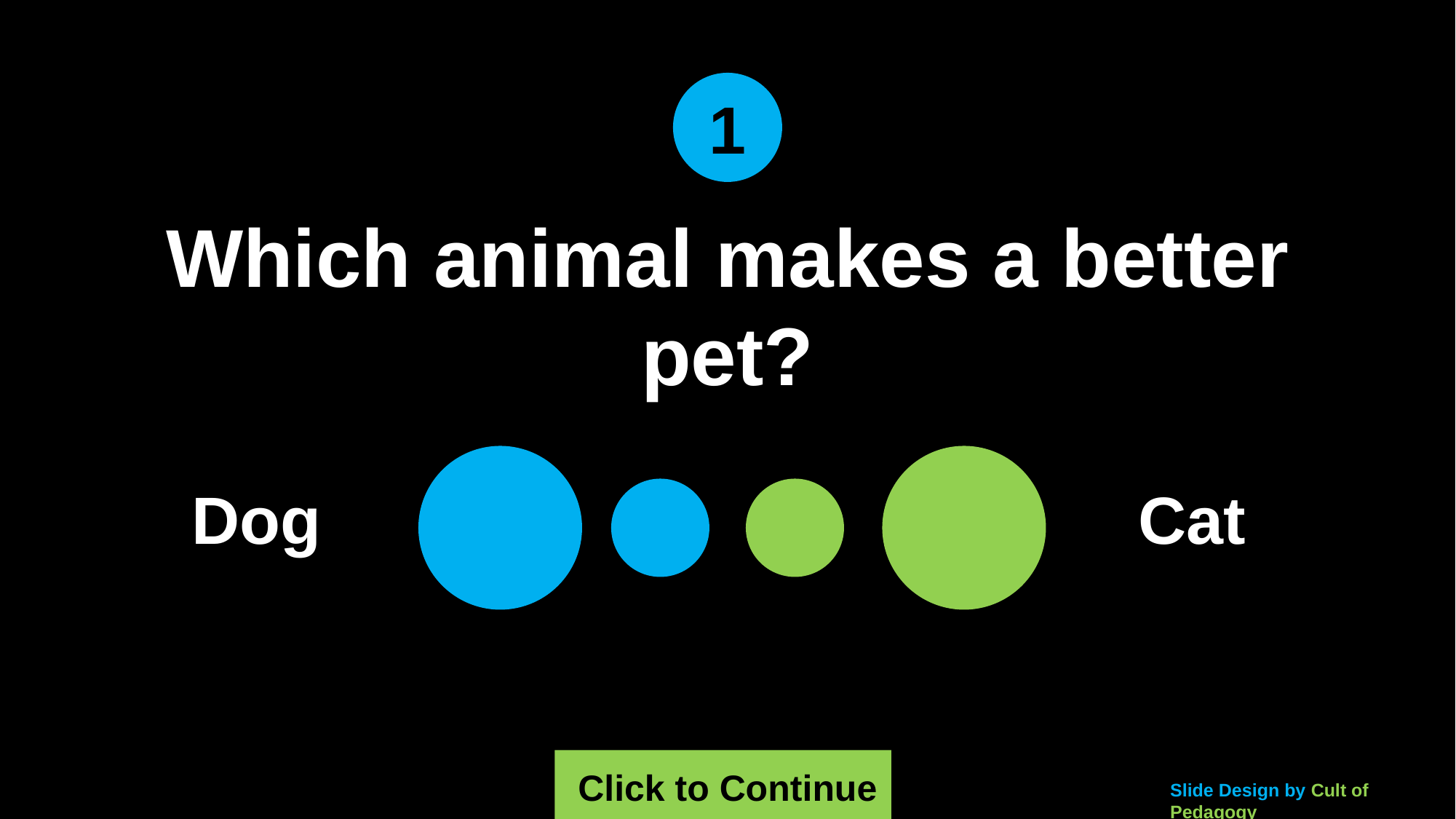

1
Which animal makes a better pet?

Dog
Cat

Click to Continue